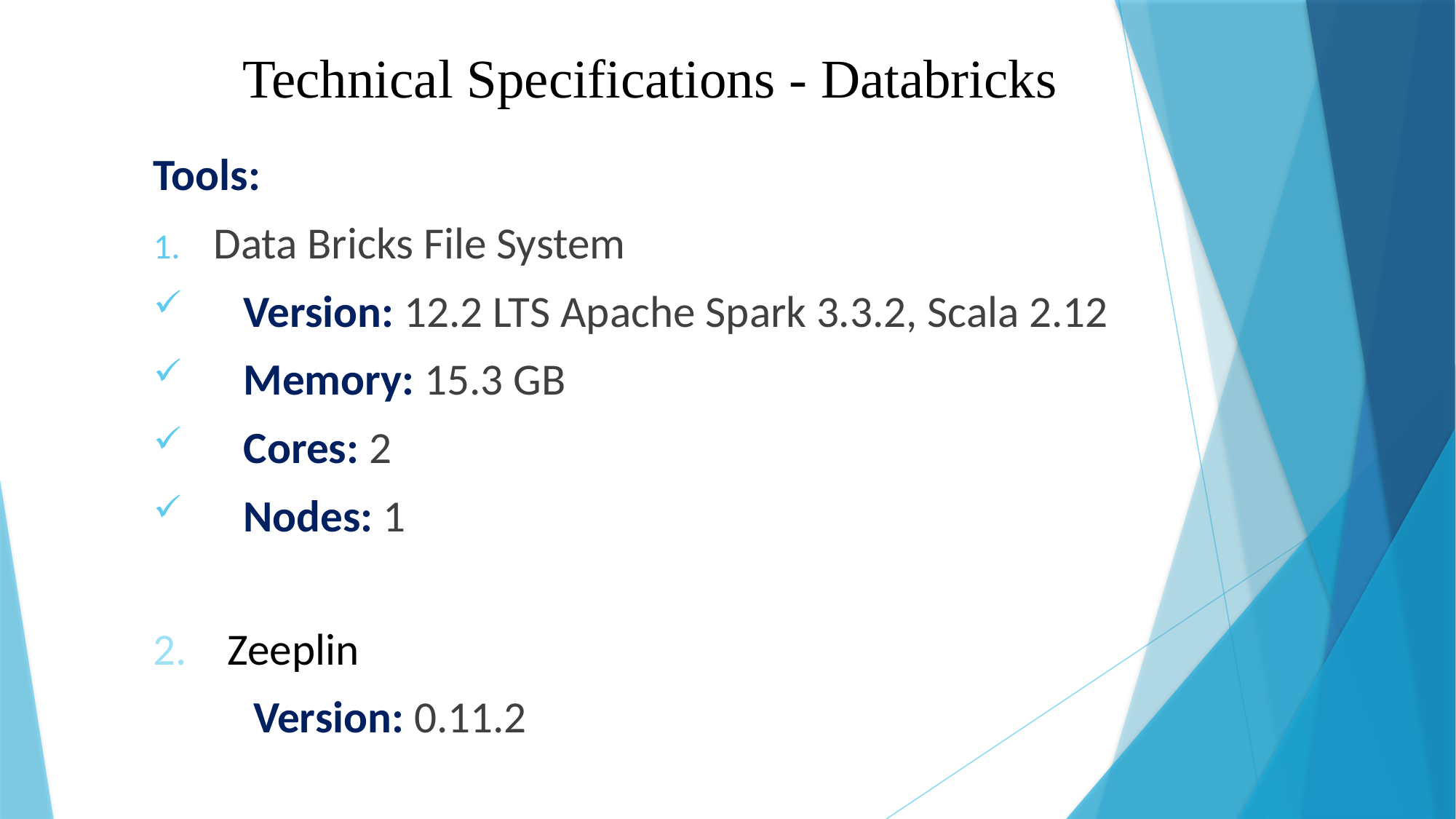

# Technical Specifications - Databricks
Tools:
Data Bricks File System
     Version: 12.2 LTS Apache Spark 3.3.2, Scala 2.12
     Memory: 15.3 GB
     Cores: 2
     Nodes: 1

2.    Zeeplin
          Version: 0.11.2